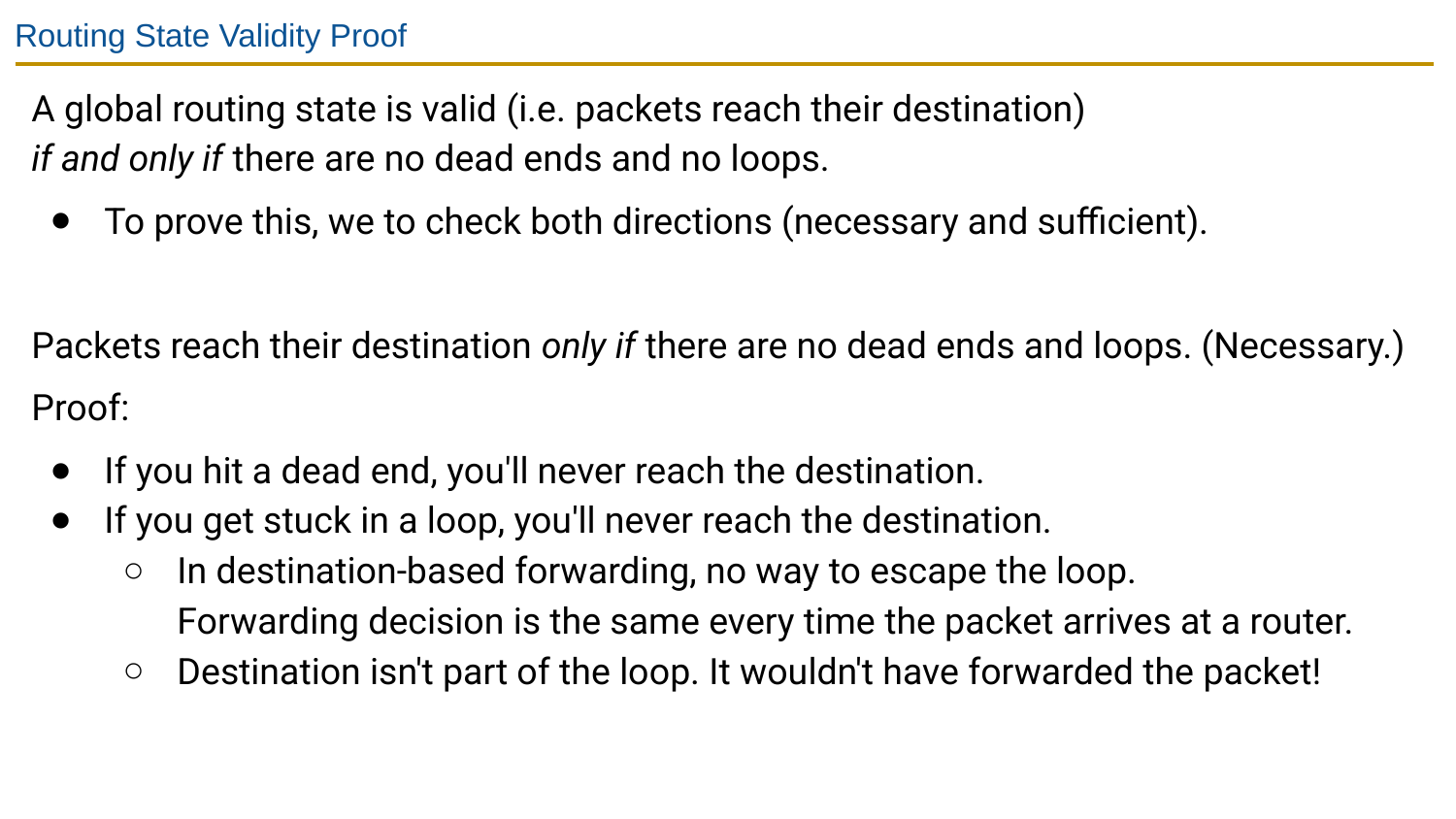

# Routing State Validity Proof
A global routing state is valid (i.e. packets reach their destination)
if and only if there are no dead ends and no loops.
To prove this, we to check both directions (necessary and sufficient).

Packets reach their destination only if there are no dead ends and loops. (Necessary.)
Proof:
If you hit a dead end, you'll never reach the destination.
If you get stuck in a loop, you'll never reach the destination.
In destination-based forwarding, no way to escape the loop.
Forwarding decision is the same every time the packet arrives at a router.
Destination isn't part of the loop. It wouldn't have forwarded the packet!